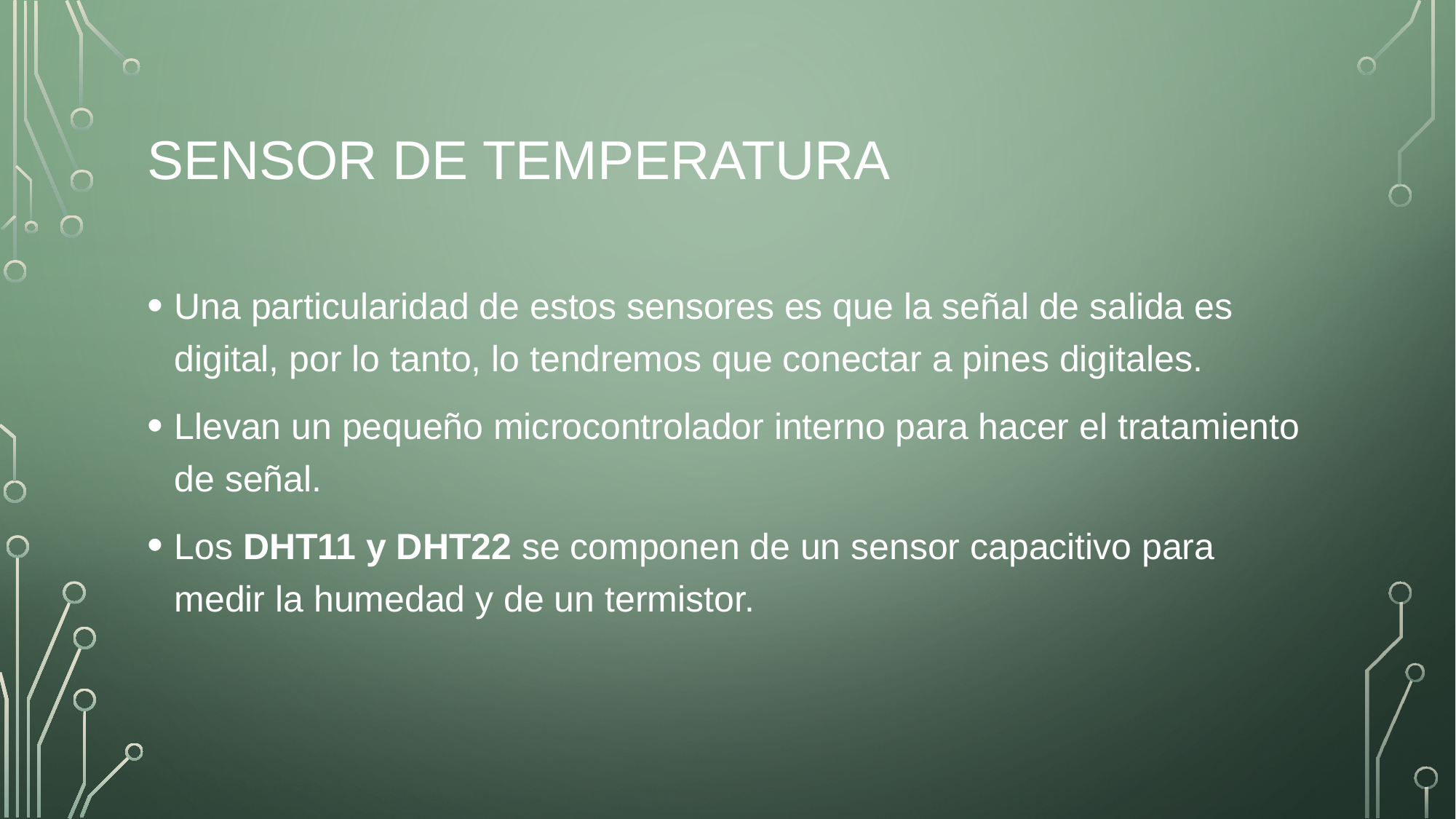

# Sensor de temperatura
Una particularidad de estos sensores es que la señal de salida es digital, por lo tanto, lo tendremos que conectar a pines digitales.
Llevan un pequeño microcontrolador interno para hacer el tratamiento de señal.
Los DHT11 y DHT22 se componen de un sensor capacitivo para medir la humedad y de un termistor.